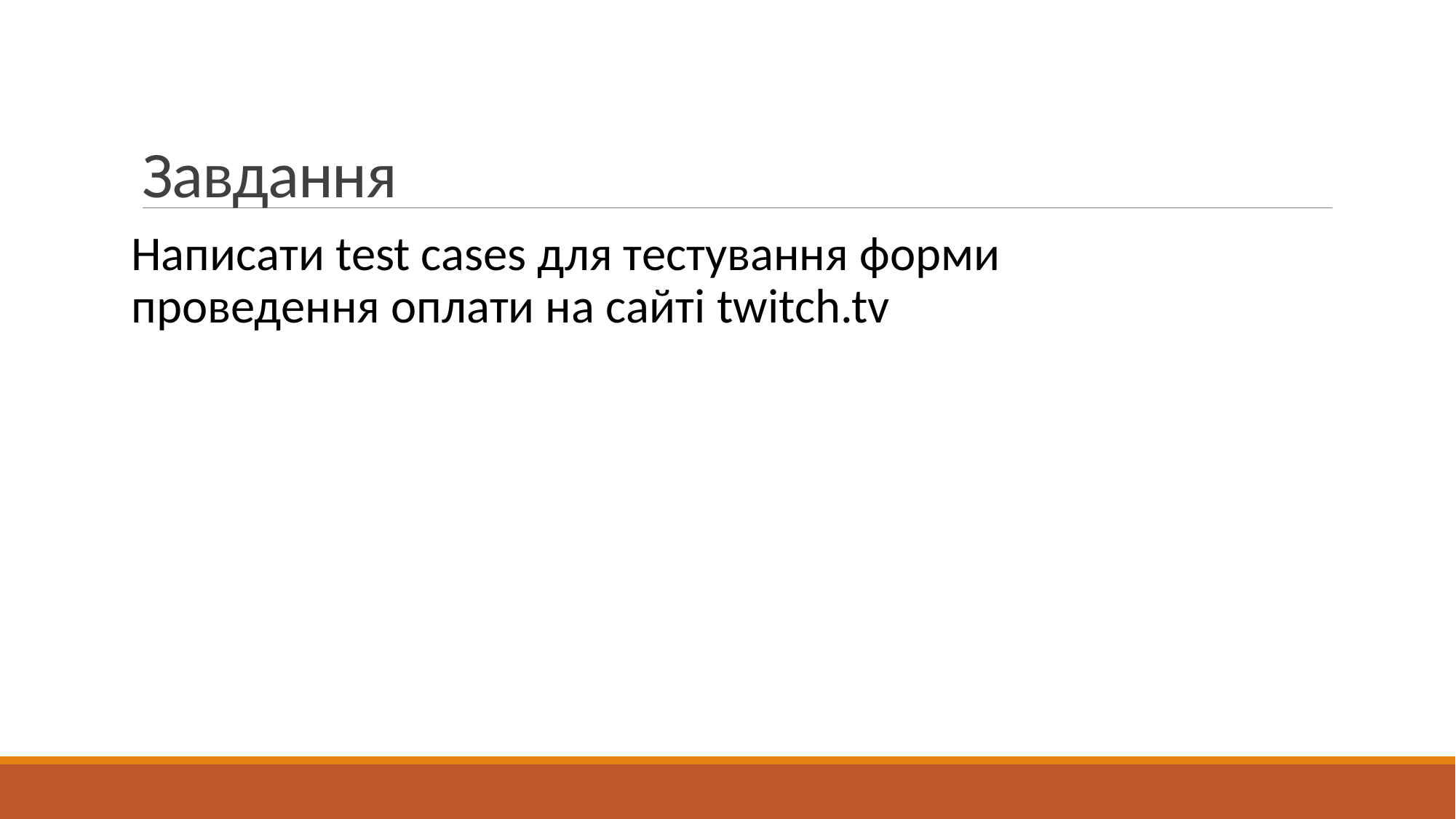

# Завдання
Написати test cases для тестування форми проведення оплати на сайті twitch.tv